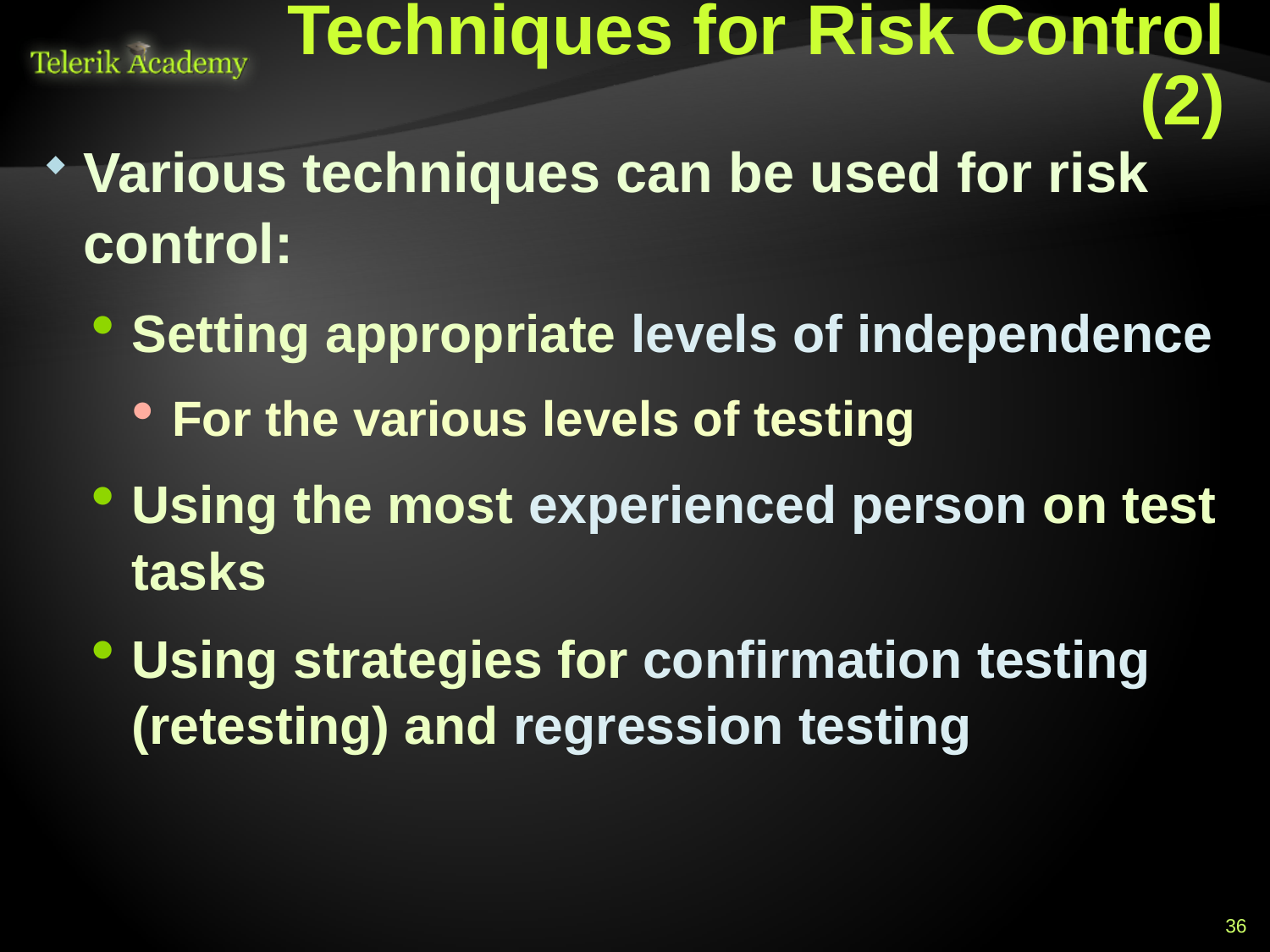

# Techniques for Risk Control (2)
Various techniques can be used for risk control:
Setting appropriate levels of independence
For the various levels of testing
Using the most experienced person on test tasks
Using strategies for confirmation testing (retesting) and regression testing
36